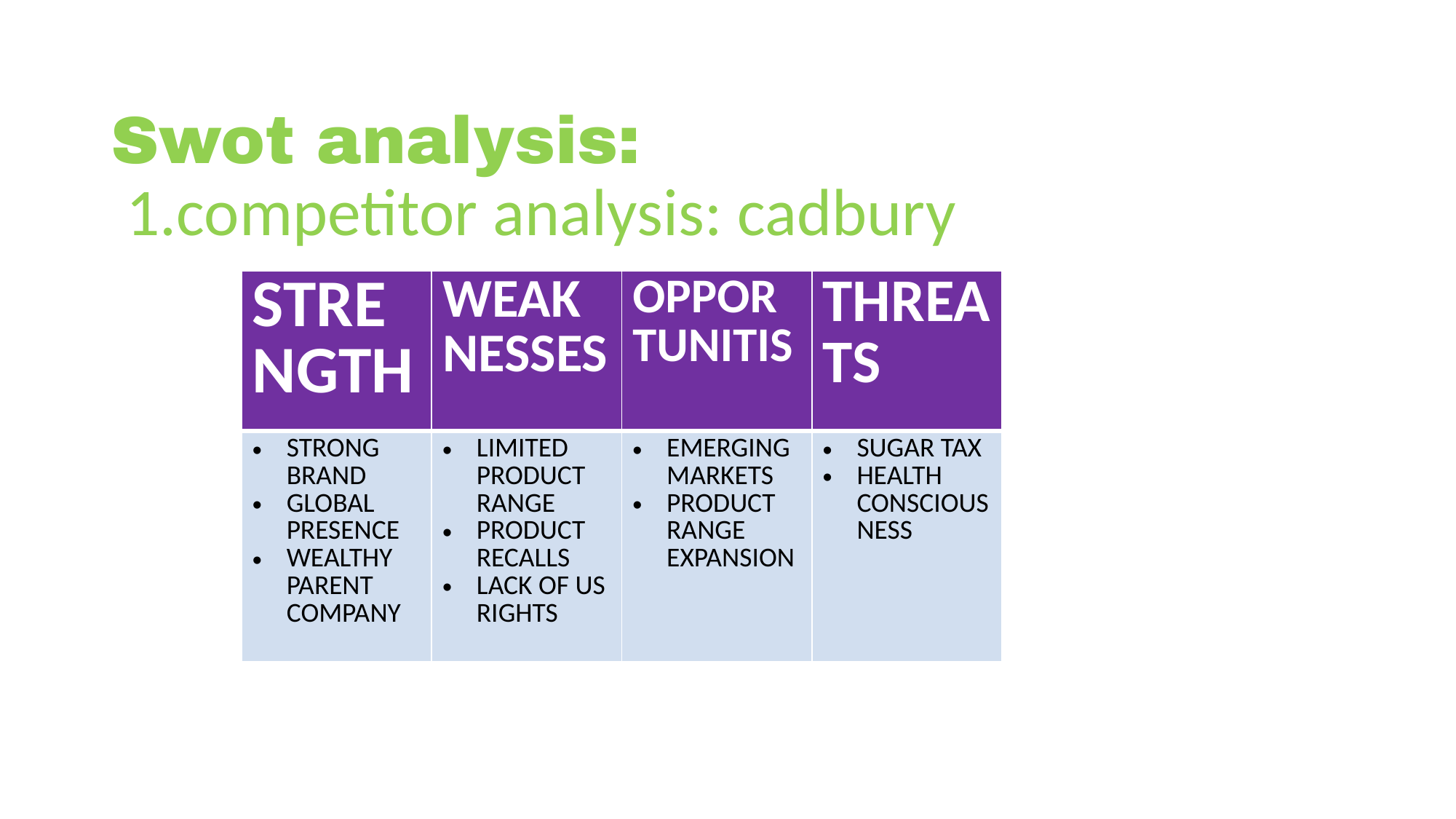

# Swot analysis: 1.competitor analysis: cadbury
| STRENGTH | WEAKNESSES | OPPORTUNITIS | THREATS |
| --- | --- | --- | --- |
| STRONG BRAND GLOBAL PRESENCE WEALTHY PARENT COMPANY | LIMITED PRODUCT RANGE PRODUCT RECALLS LACK OF US RIGHTS | EMERGING MARKETS PRODUCT RANGE EXPANSION | SUGAR TAX HEALTH CONSCIOUSNESS |